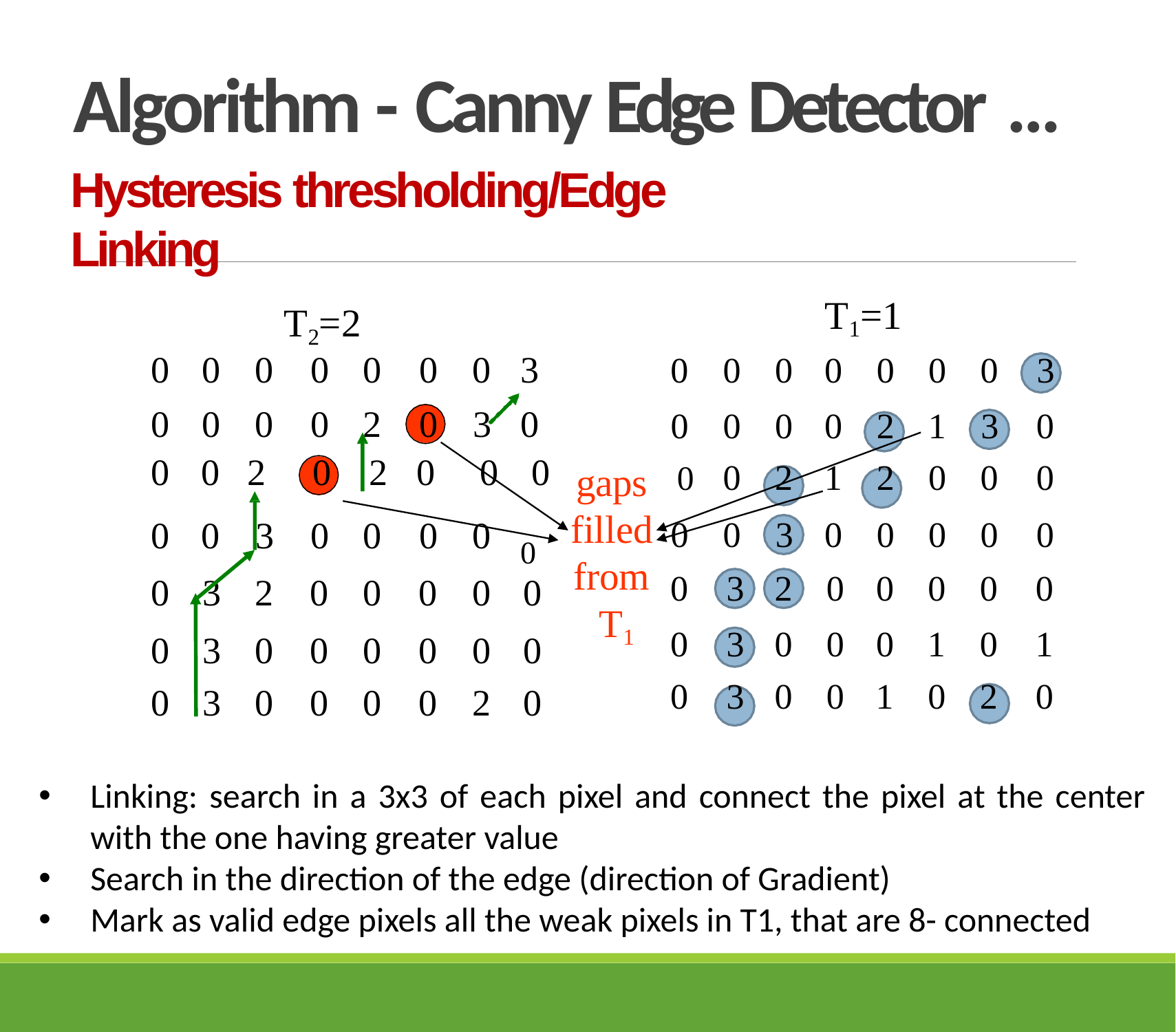

# Algorithm - Canny Edge Detector …
Hysteresis thresholding/Edge Linking
T1=1
T2=2

| 0 | 0 | 0 | 0 | 0 | 0 | 0 | 3 | 0 | 0 | 0 | 0 | 0 | 0 | 0 | 3 |
| --- | --- | --- | --- | --- | --- | --- | --- | --- | --- | --- | --- | --- | --- | --- | --- |
| 0 | 0 | 0 | 0 | 2 | 0 | 3 | 0 | 0 | 0 | 0 | 0 | 2 | 1 | 3 | 0 |
| 0 0 2 0 2 0 0 0 0 |  |  |  |  |  |  |  |  | 0 | 2 | 1 | 2 | 0 | 0 | 0 |
| 0 0 |  | 3 | 0 | 0 | 0 | 0 | 0 | 0 | 0 | 3 | 0 | 0 | 0 | 0 | 0 |

gaps filledfrom
T1

| 0 | 3 | 2 | 0 | 0 | 0 | 0 | 0 |
| --- | --- | --- | --- | --- | --- | --- | --- |
| 0 | 3 | 0 | 0 | 0 | 1 | 0 | 1 |
| 0 | 3 | 0 | 0 | 1 | 0 | 2 | 0 |
| 0 | 3 | 2 | 0 | 0 | 0 | 0 | 0 |
| --- | --- | --- | --- | --- | --- | --- | --- |
| 0 | 3 | 0 | 0 | 0 | 0 | 0 | 0 |
| 0 | 3 | 0 | 0 | 0 | 0 | 2 | 0 |

Linking: search in a 3x3 of each pixel and connect the pixel at the center with the one having greater value
Search in the direction of the edge (direction of Gradient)
Mark as valid edge pixels all the weak pixels in T1, that are 8- connected